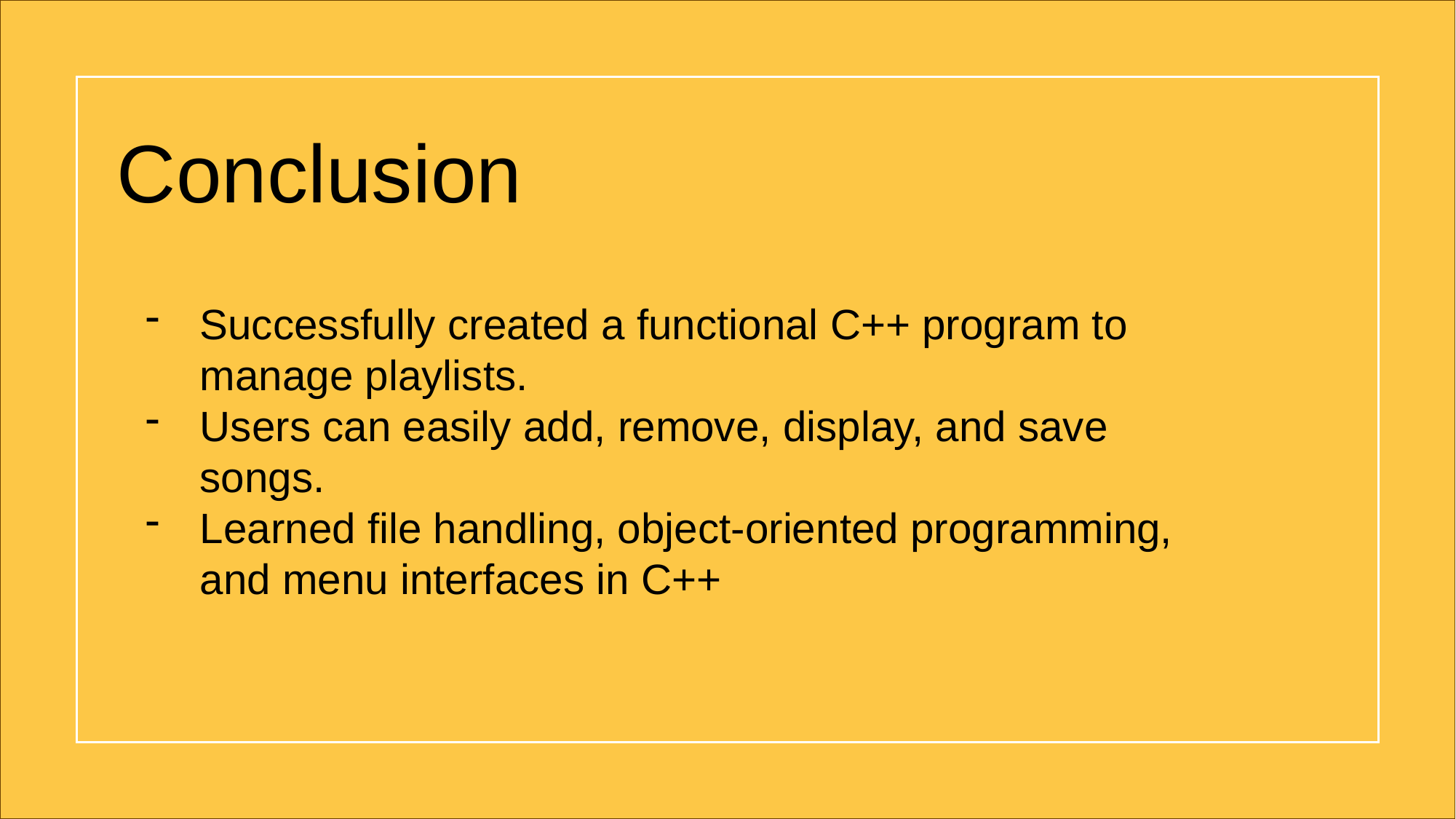

Conclusion
Successfully created a functional C++ program to manage playlists.
Users can easily add, remove, display, and save songs.
Learned file handling, object-oriented programming, and menu interfaces in C++
THANK-YOU